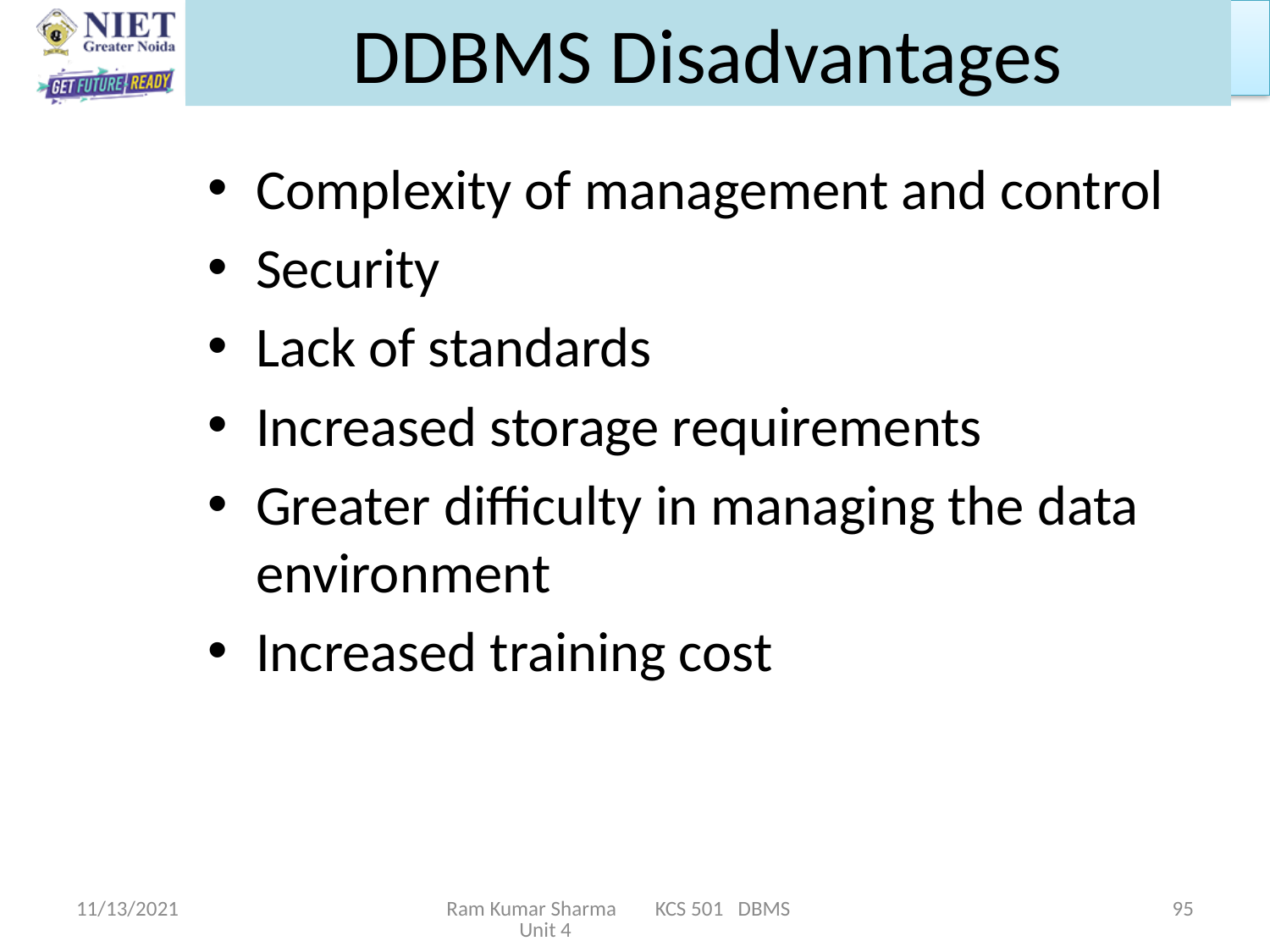

# DDBMS Disadvantages
Complexity of management and control
Security
Lack of standards
Increased storage requirements
Greater difficulty in managing the data environment
Increased training cost

11/13/2021
Ram Kumar Sharma        KCS 501   DBMS                     Unit 4
95